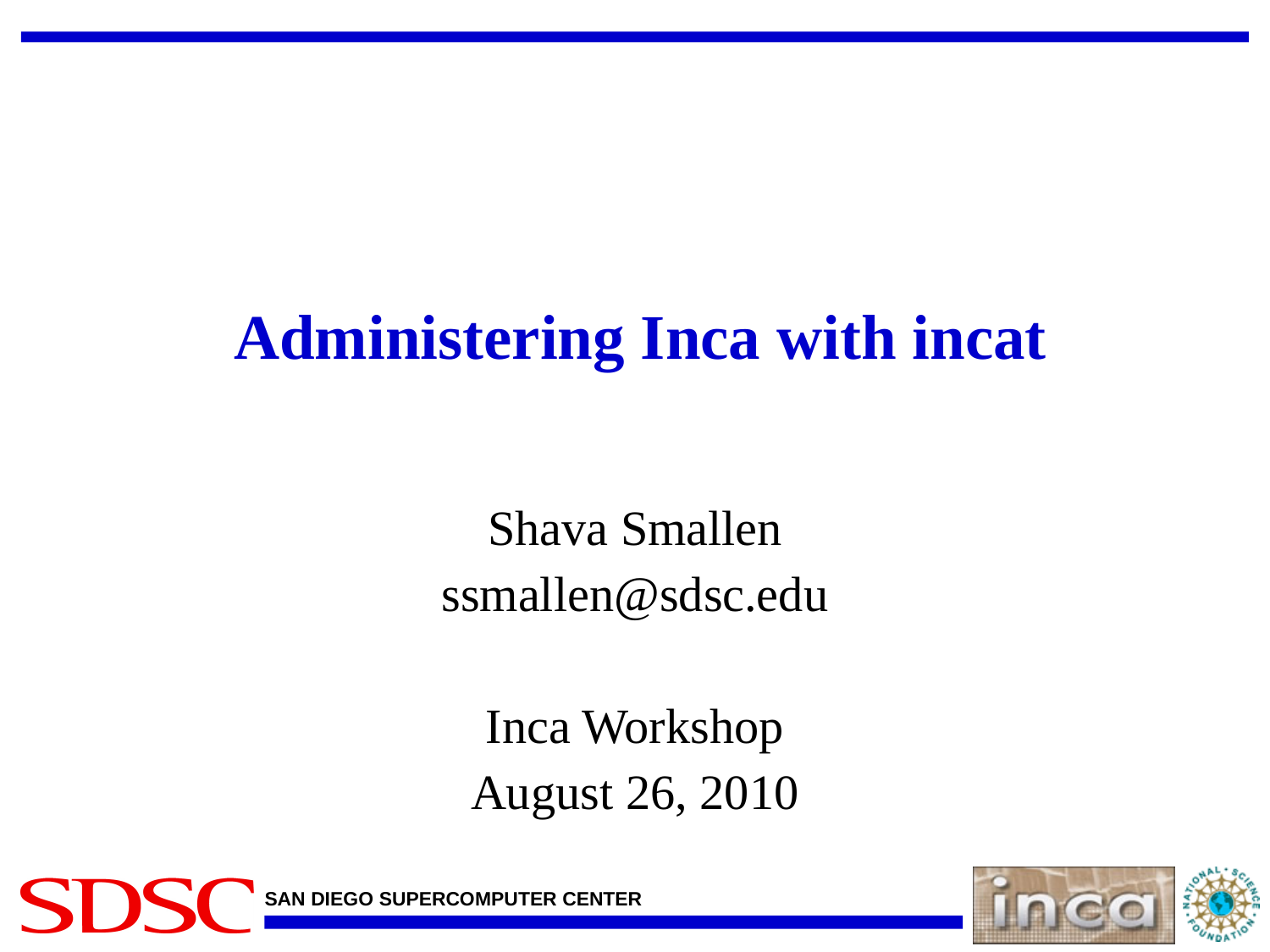

# Administering Inca with incat
Shava Smallen
ssmallen@sdsc.edu

Inca Workshop
August 26, 2010